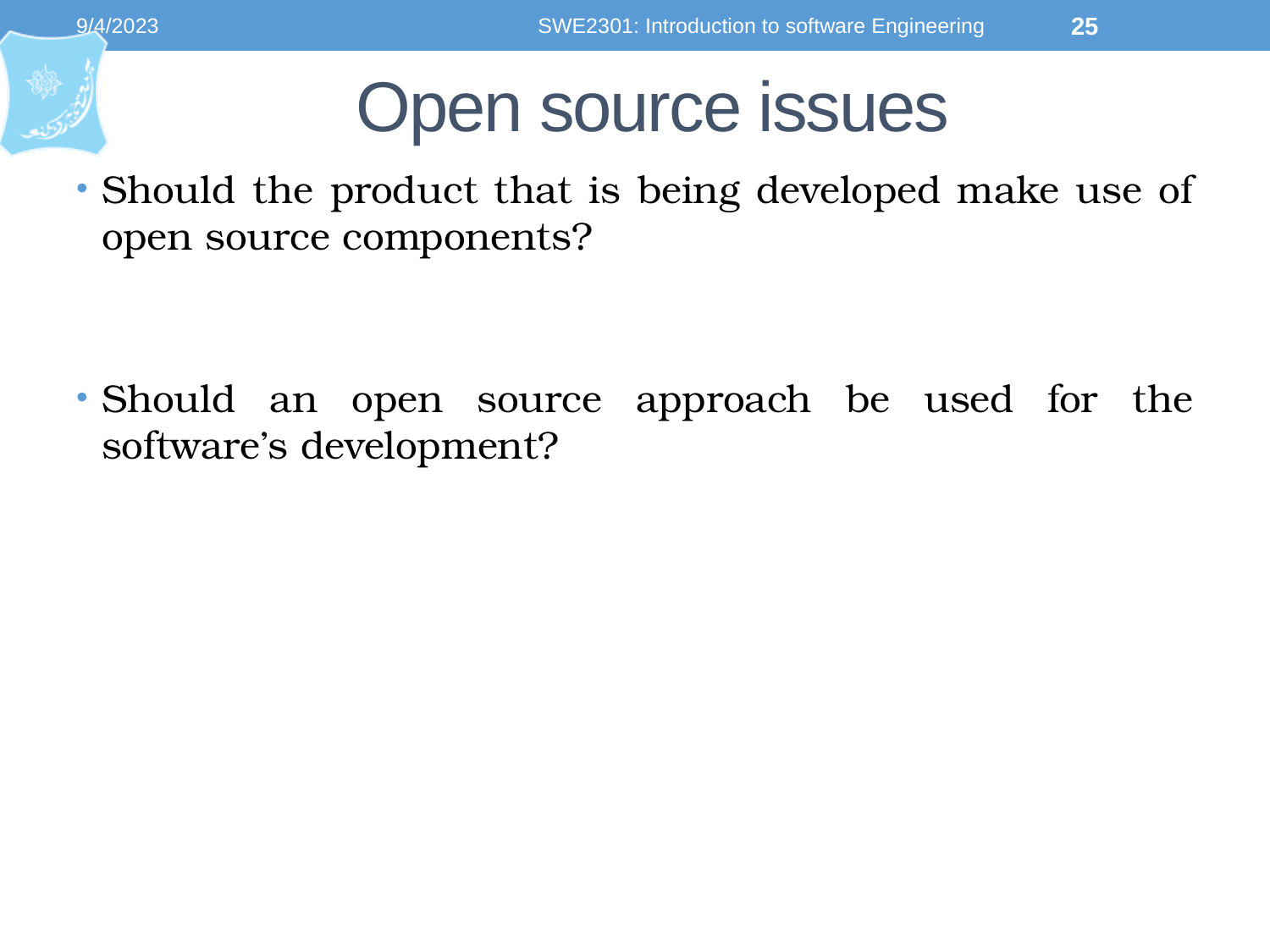

9/4/2023
SWE2301: Introduction to software Engineering
25
# Open source issues
Should the product that is being developed make use of open source components?

Should an open source approach be used for the software’s development?